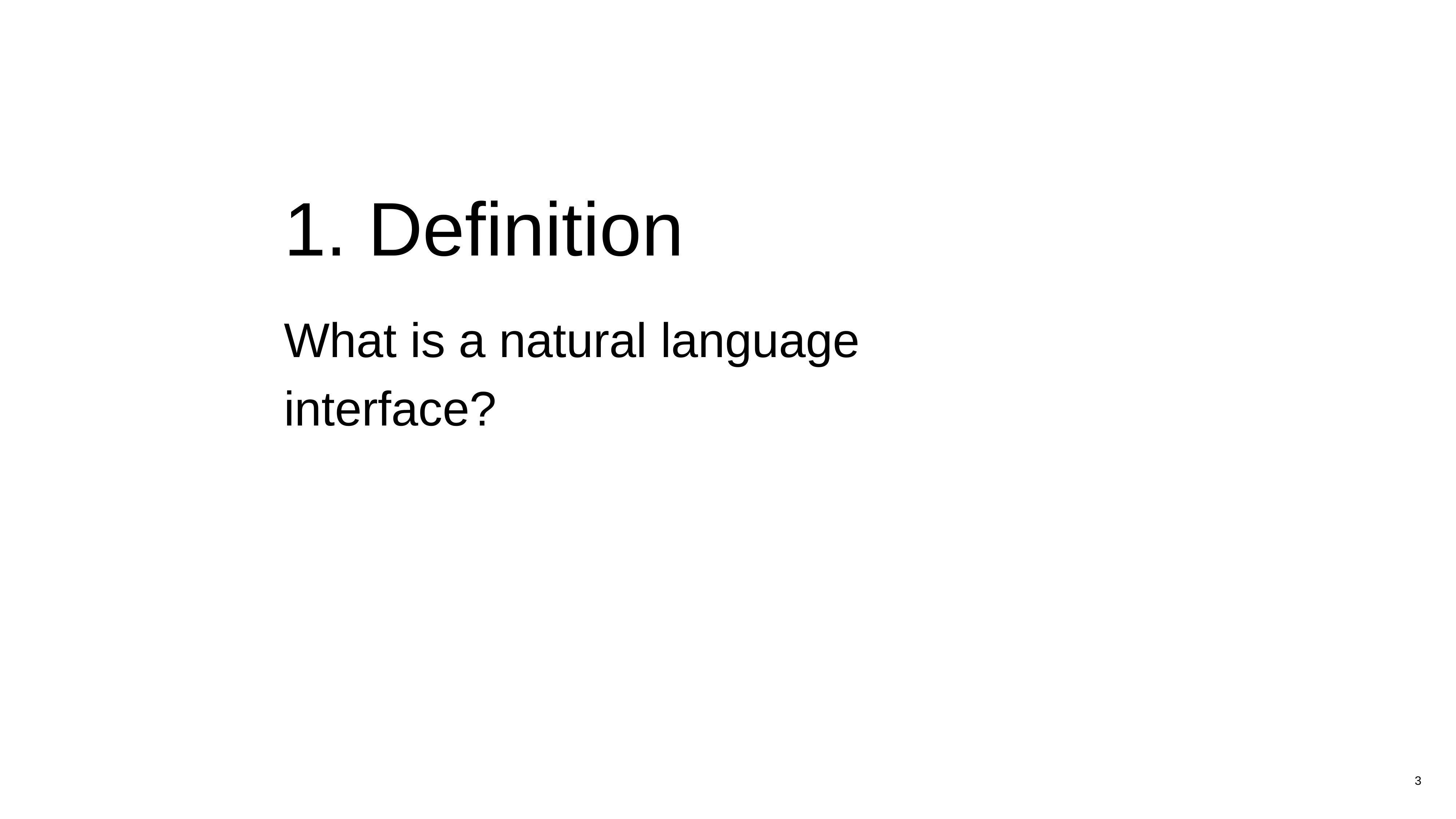

# 1. Definition
What is a natural language interface?
3